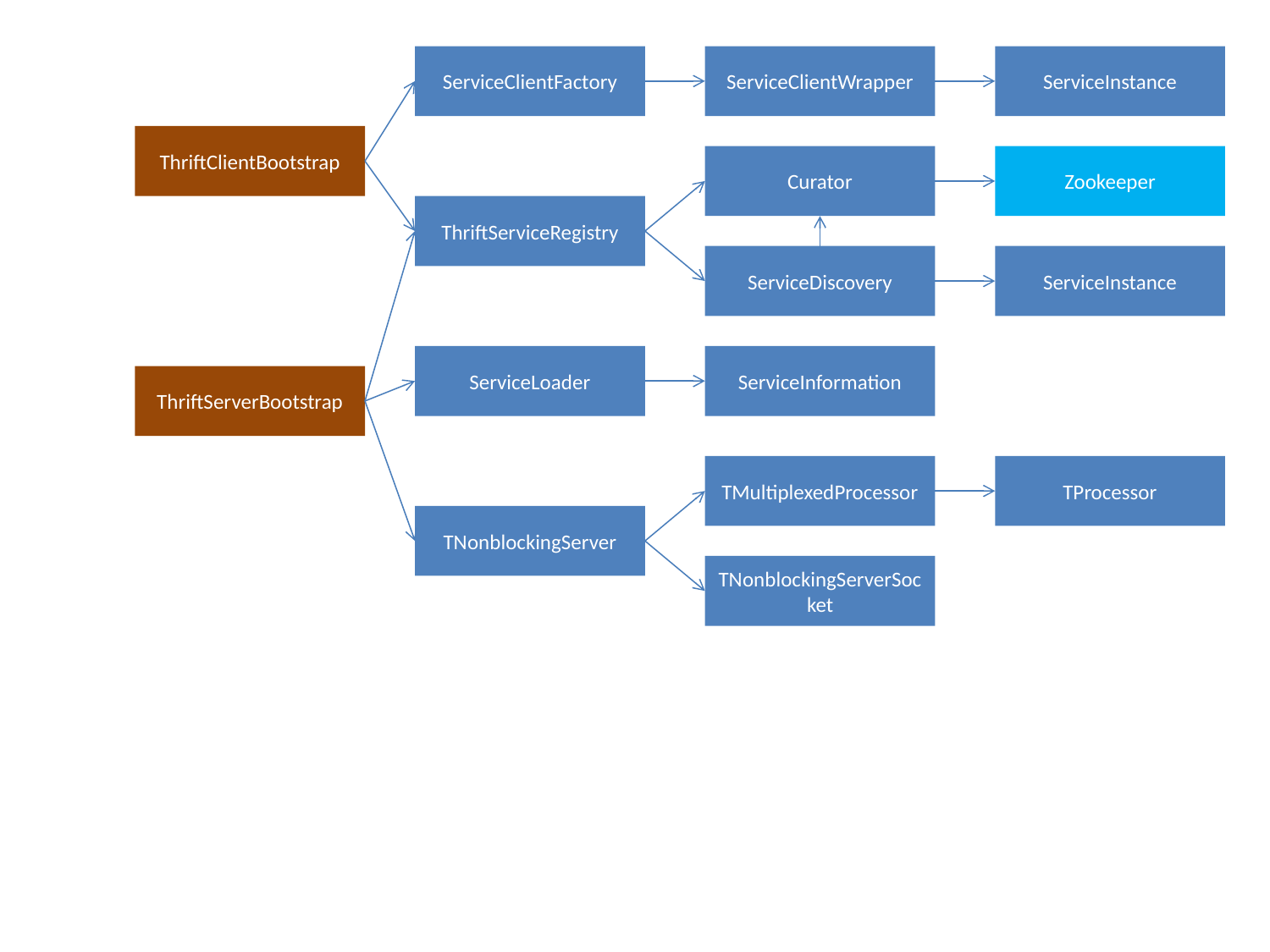

ServiceInstance
ServiceClientFactory
ServiceClientWrapper
ThriftClientBootstrap
Curator
Zookeeper
ThriftServiceRegistry
ServiceDiscovery
ServiceInstance
ServiceInformation
ServiceLoader
ThriftServerBootstrap
TMultiplexedProcessor
TProcessor
TNonblockingServer
TNonblockingServerSocket